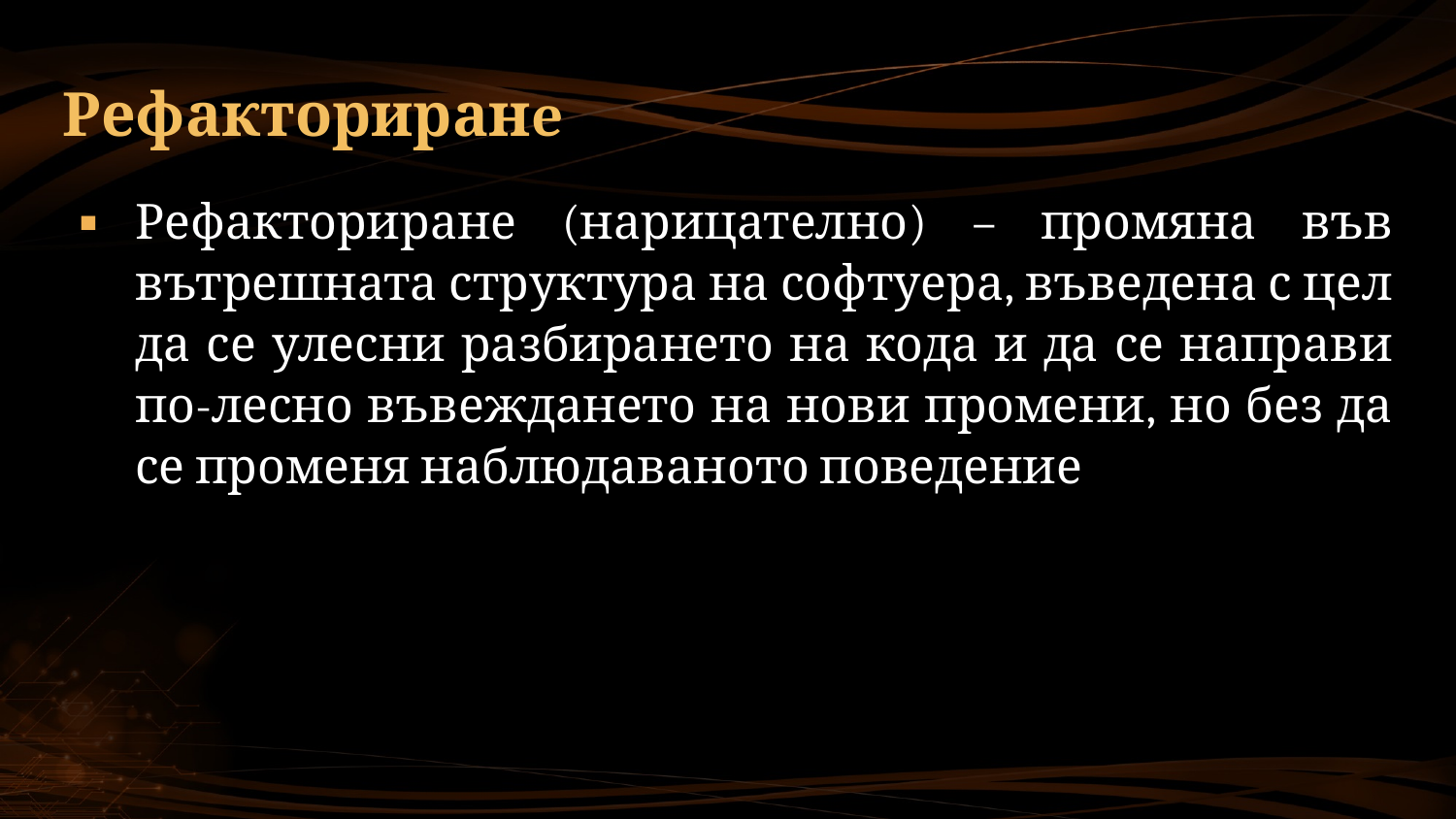

# Рефакториранe
Рефакториране (нарицателно) – промяна във вътрешната структура на софтуера, въведена с цел да се улесни разбирането на кода и да се направи по-лесно въвеждането на нови промени, но без да се променя наблюдаваното поведение